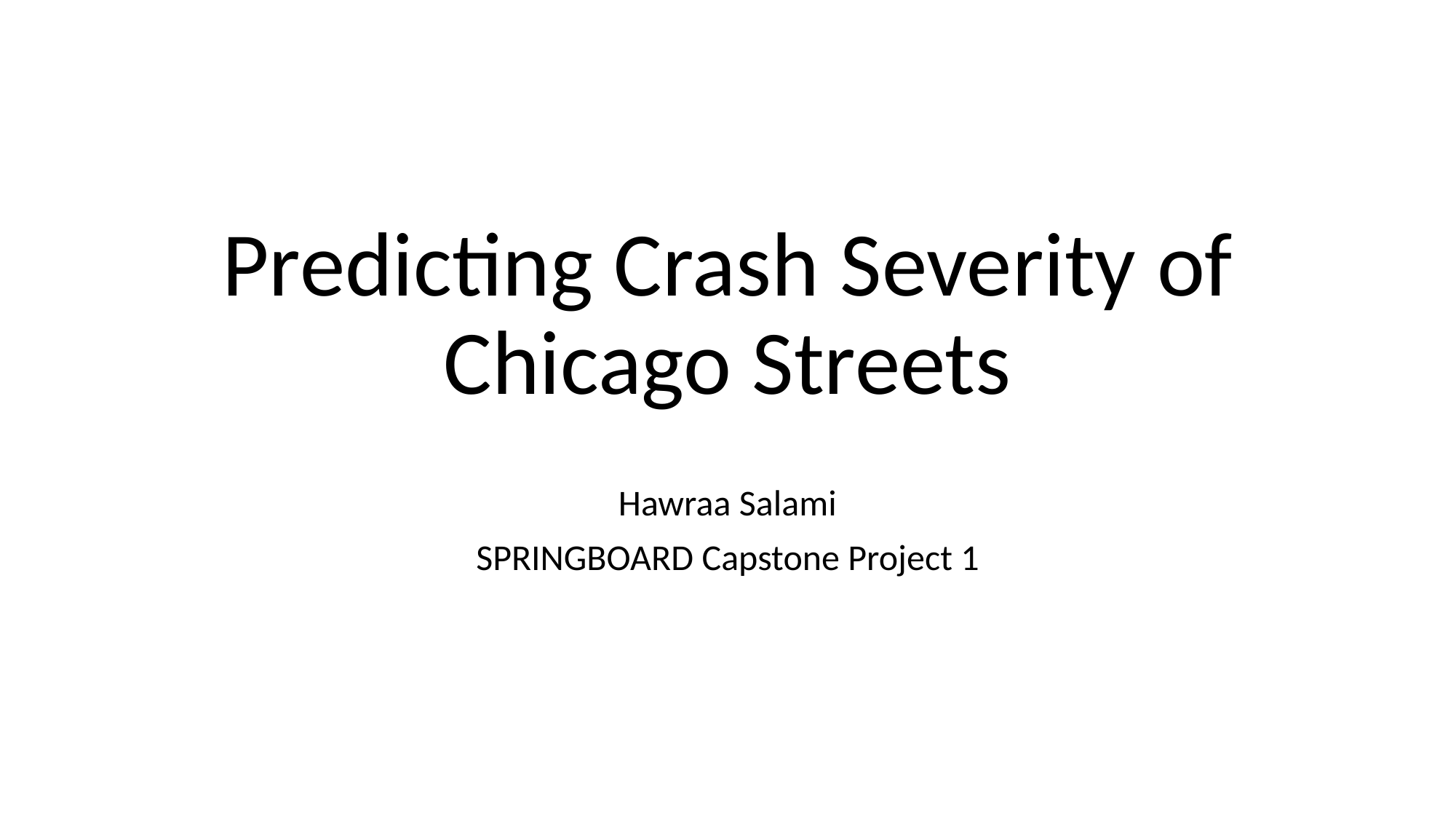

# Predicting Crash Severity of Chicago Streets
Hawraa Salami
SPRINGBOARD Capstone Project 1